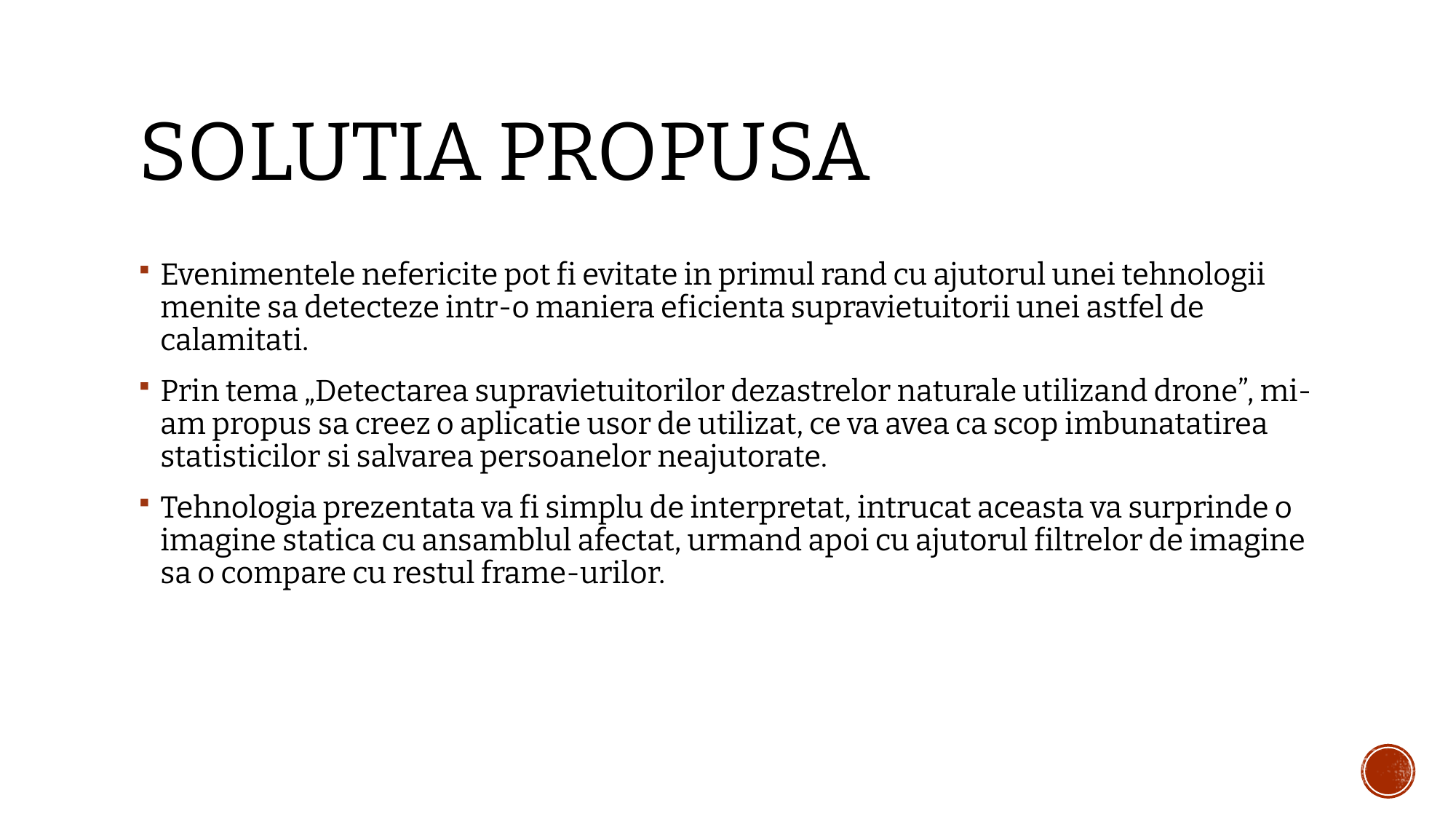

# SOLUTIA PROPUSA
Evenimentele nefericite pot fi evitate in primul rand cu ajutorul unei tehnologii menite sa detecteze intr-o maniera eficienta supravietuitorii unei astfel de calamitati.
Prin tema „Detectarea supravietuitorilor dezastrelor naturale utilizand drone”, mi-am propus sa creez o aplicatie usor de utilizat, ce va avea ca scop imbunatatirea statisticilor si salvarea persoanelor neajutorate.
Tehnologia prezentata va fi simplu de interpretat, intrucat aceasta va surprinde o imagine statica cu ansamblul afectat, urmand apoi cu ajutorul filtrelor de imagine sa o compare cu restul frame-urilor.